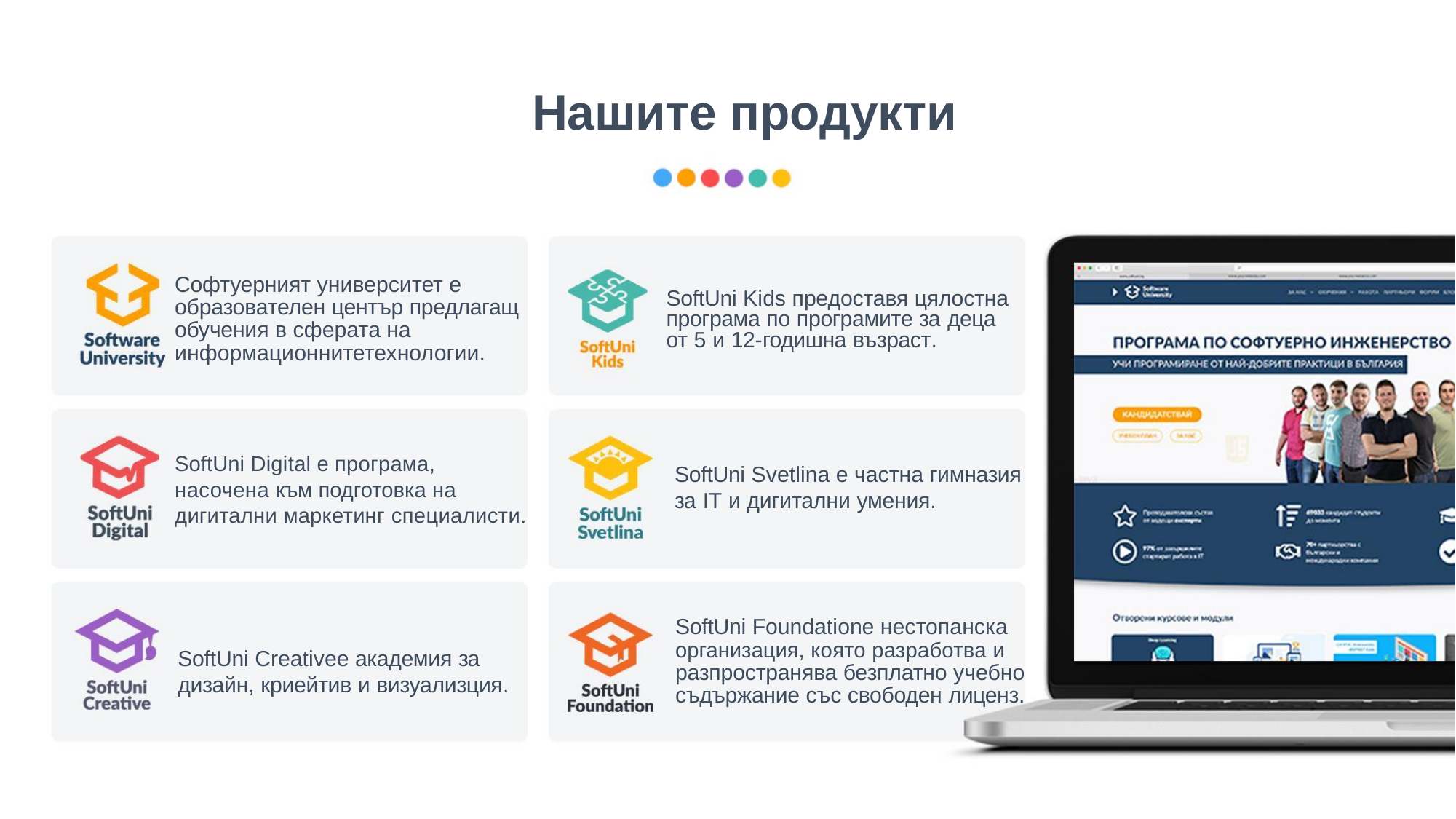

Нашите продукти
Софтуерният университет е
образователен център предлагащ
SoftUni Kids предоставя цялостна
програма по програмите за деца
обучения в сферата на
от 5 и 12-годишна възраст.
информационнитетехнологии.
SoftUni Digital е програма,
насочена към подготовка на
дигитални маркетинг специалисти.
SoftUni Svetlina е частна гимназия
за IT и дигитални умения.
SoftUni Foundationе нестопанска
организация, която разработва и
SoftUni Creativeе академия за
дизайн, криейтив и визуализция.
разпространява безплатно учебно
съдържание със свободен лиценз.